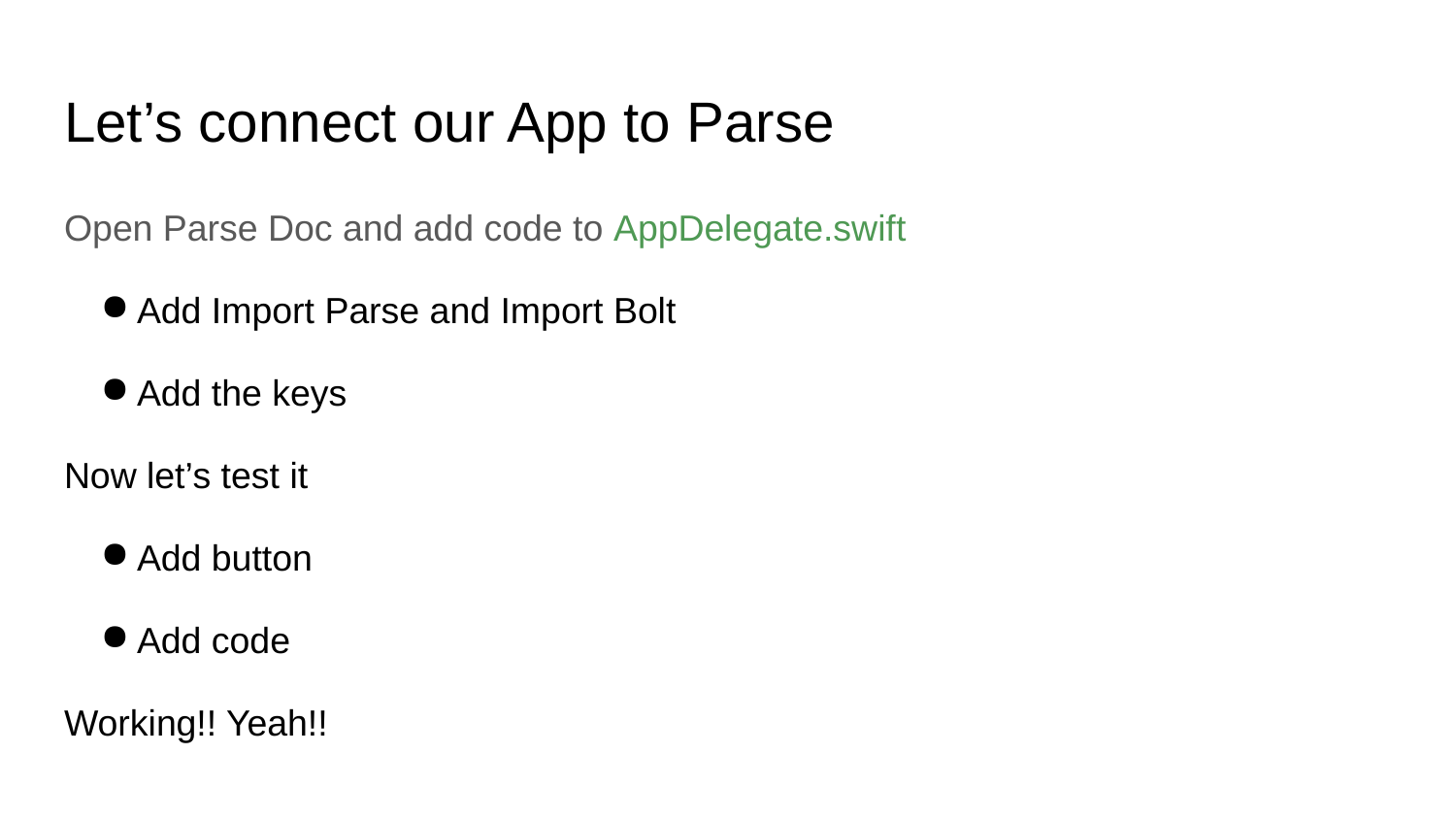

# Let’s connect our App to Parse
Open Parse Doc and add code to AppDelegate.swift
Add Import Parse and Import Bolt
Add the keys
Now let’s test it
Add button
Add code
Working!! Yeah!!